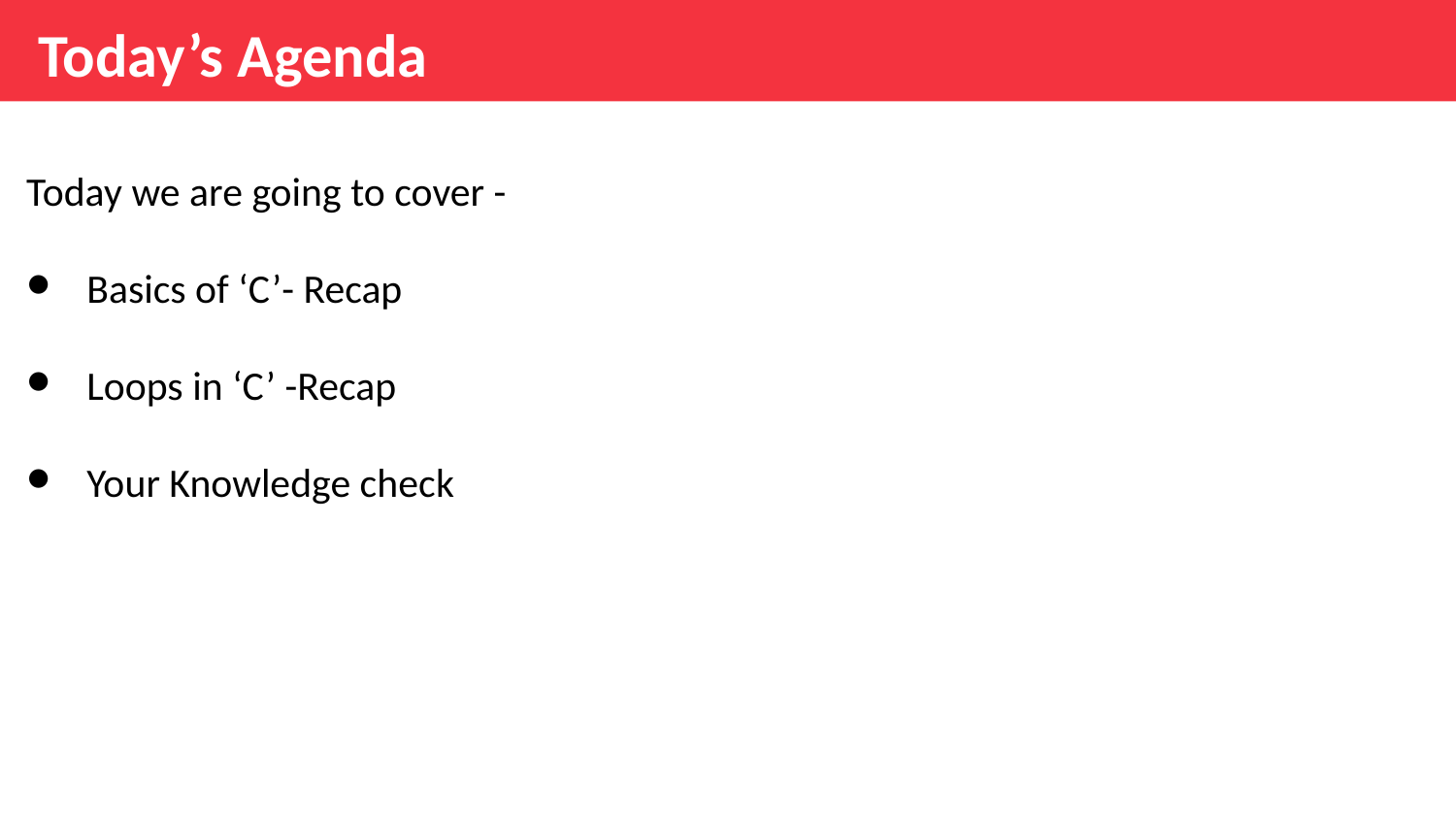

Today’s Agenda

Today we are going to cover -
Basics of ‘C’- Recap
Loops in ‘C’ -Recap
Your Knowledge check